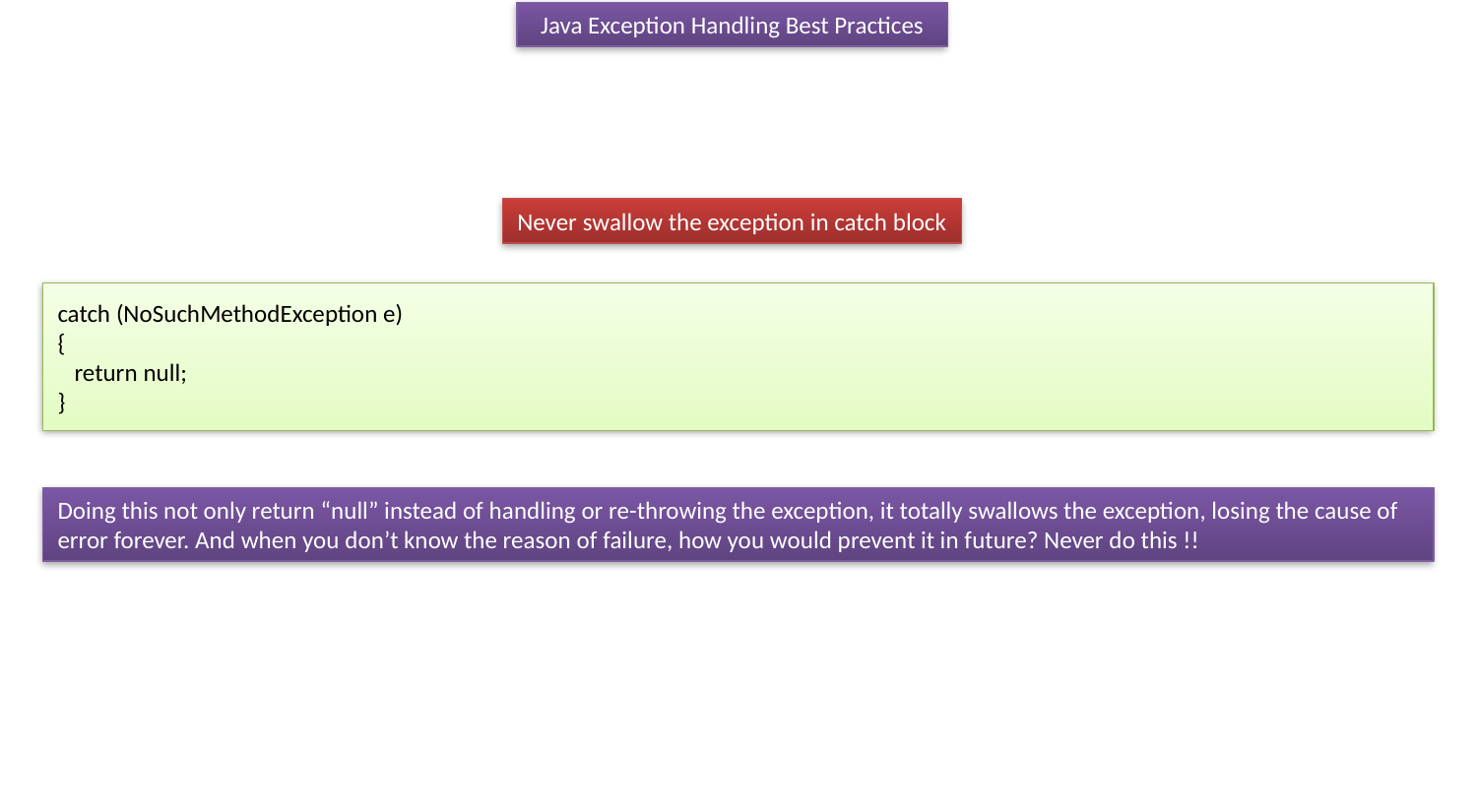

Java Exception Handling Best Practices
Never swallow the exception in catch block

catch (NoSuchMethodException e)
{
   return null;
}

Doing this not only return “null” instead of handling or re-throwing the exception, it totally swallows the exception, losing the cause of error forever. And when you don’t know the reason of failure, how you would prevent it in future? Never do this !!